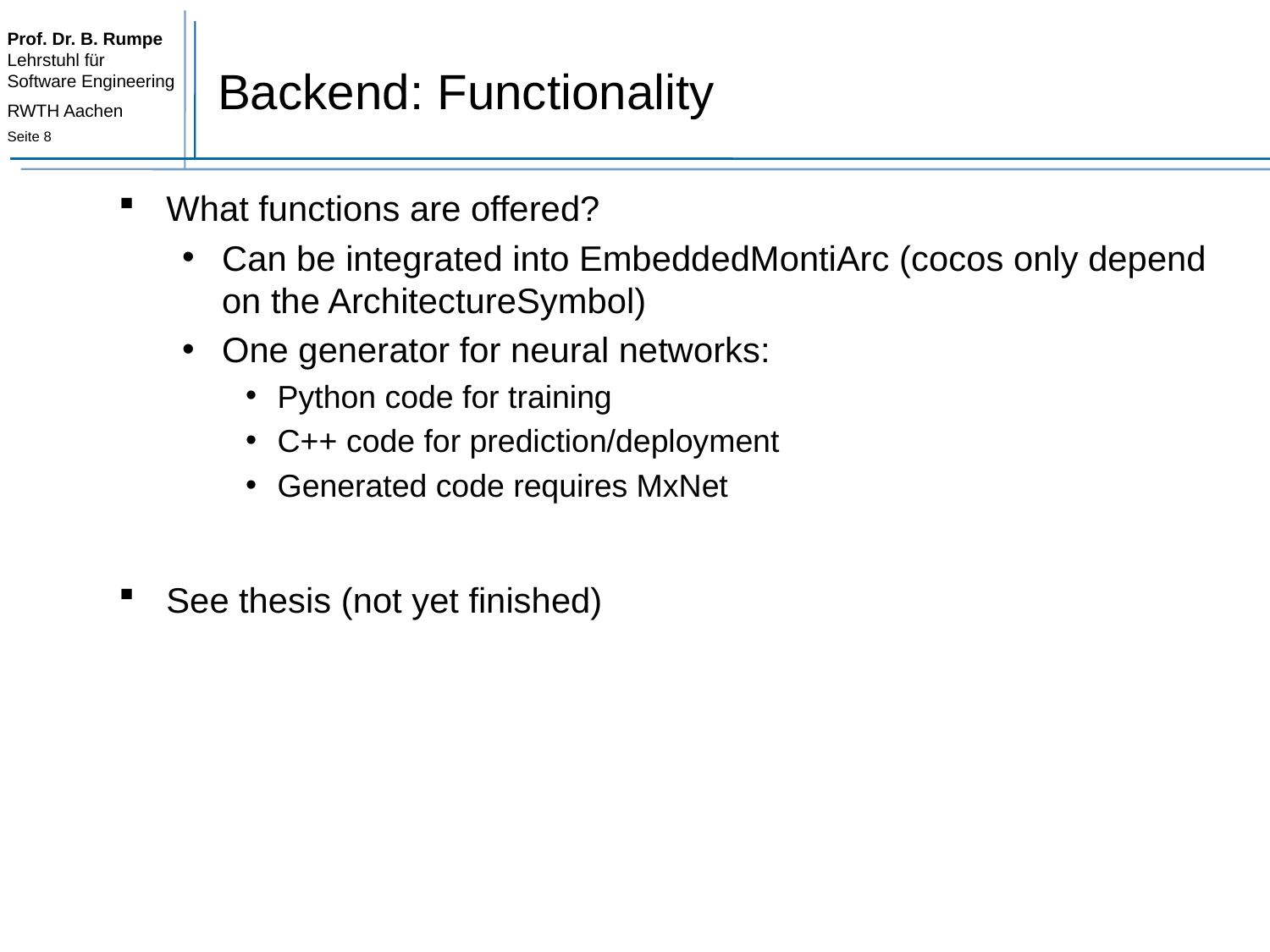

# Backend: Functionality
What functions are offered?
Can be integrated into EmbeddedMontiArc (cocos only depend on the ArchitectureSymbol)
One generator for neural networks:
Python code for training
C++ code for prediction/deployment
Generated code requires MxNet

See thesis (not yet finished)